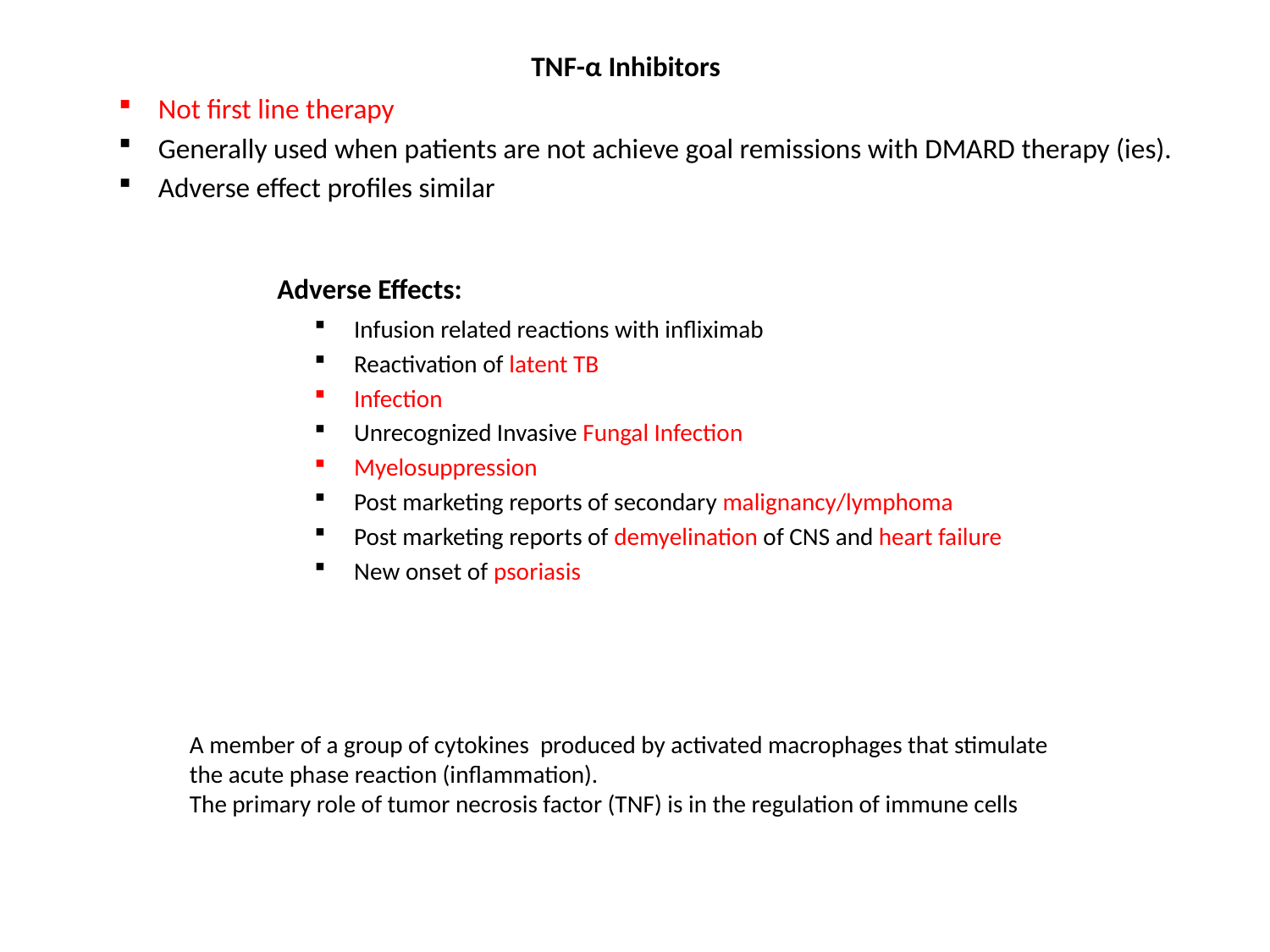

TNF-α Inhibitors
Not first line therapy
Generally used when patients are not achieve goal remissions with DMARD therapy (ies).
Adverse effect profiles similar
Adverse Effects:
Infusion related reactions with infliximab
Reactivation of latent TB
Infection
Unrecognized Invasive Fungal Infection
Myelosuppression
Post marketing reports of secondary malignancy/lymphoma
Post marketing reports of demyelination of CNS and heart failure
New onset of psoriasis
A member of a group of cytokines  produced by activated macrophages that stimulate the acute phase reaction (inflammation).
The primary role of tumor necrosis factor (TNF) is in the regulation of immune cells